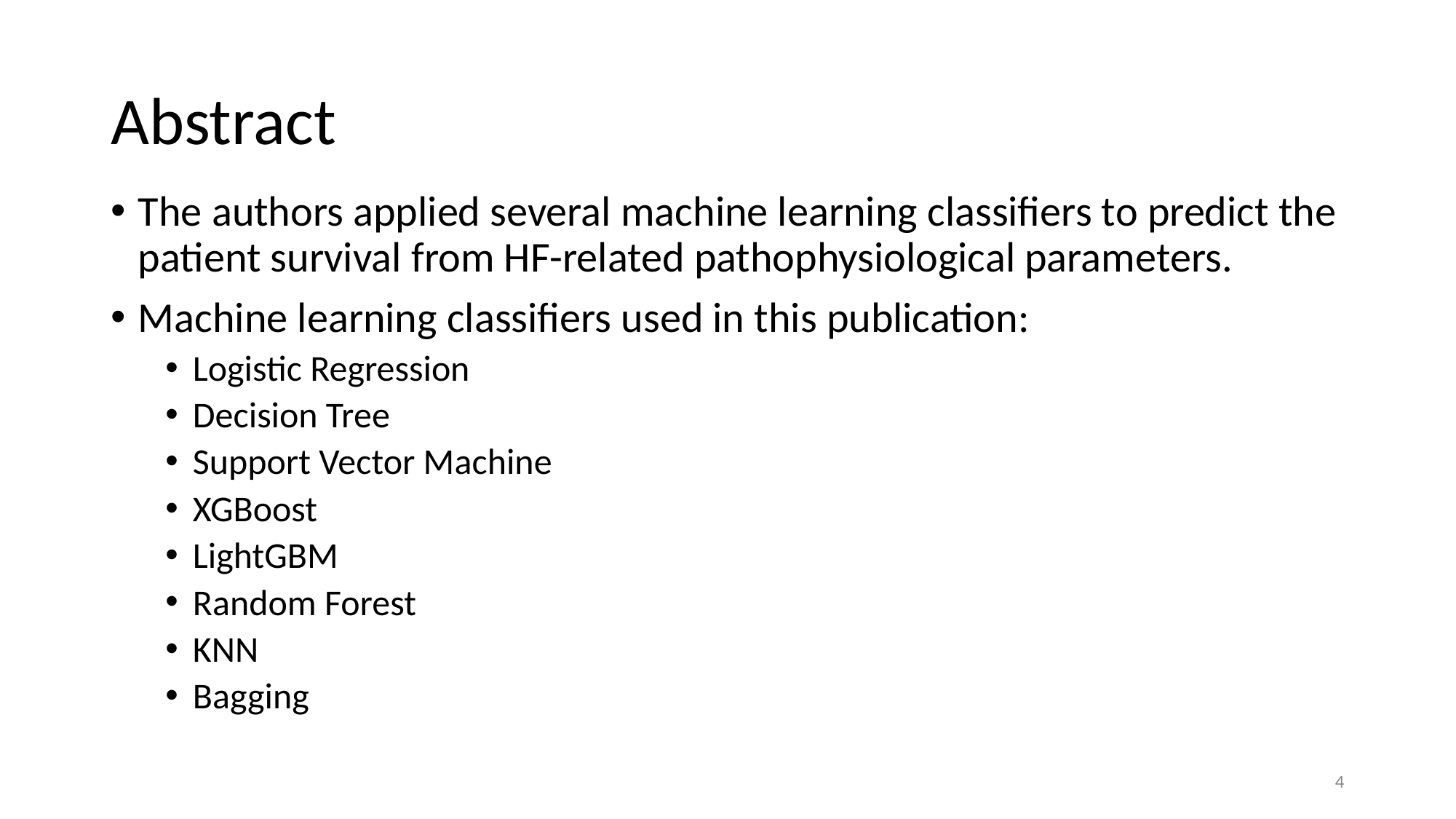

# Abstract
The authors applied several machine learning classifiers to predict the patient survival from HF-related pathophysiological parameters.
Machine learning classifiers used in this publication:
Logistic Regression
Decision Tree
Support Vector Machine
XGBoost
LightGBM
Random Forest
KNN
Bagging
4